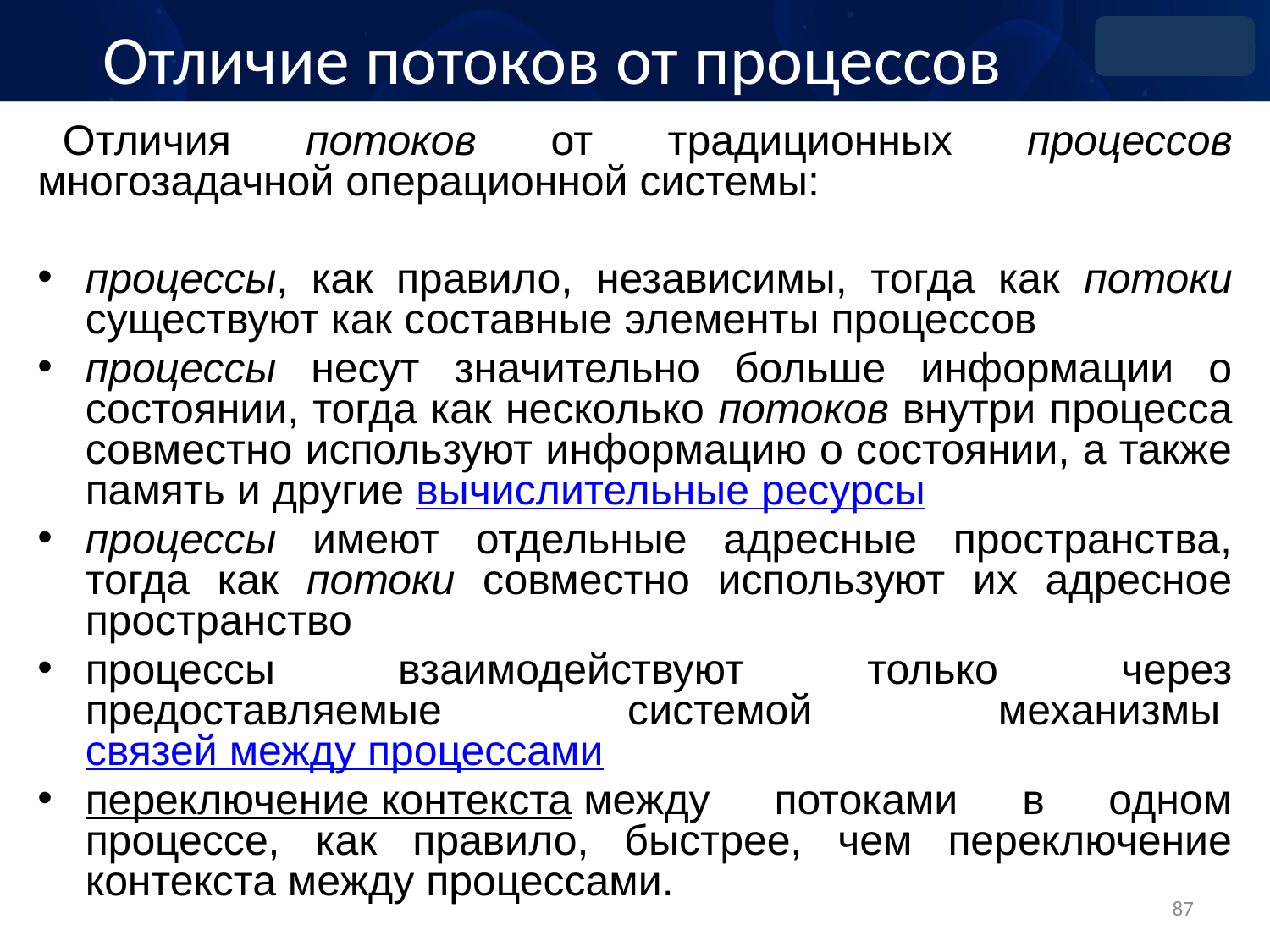

# Отличие потоков от процессов
Отличия потоков от традиционных процессов многозадачной операционной системы:

процессы, как правило, независимы, тогда как потоки существуют как составные элементы процессов
процессы несут значительно больше информации о состоянии, тогда как несколько потоков внутри процесса совместно используют информацию о состоянии, а также память и другие вычислительные ресурсы
процессы имеют отдельные адресные пространства, тогда как потоки совместно используют их адресное пространство
процессы взаимодействуют только через предоставляемые системой механизмы связей между процессами
переключение контекста между потоками в одном процессе, как правило, быстрее, чем переключение контекста между процессами.
87